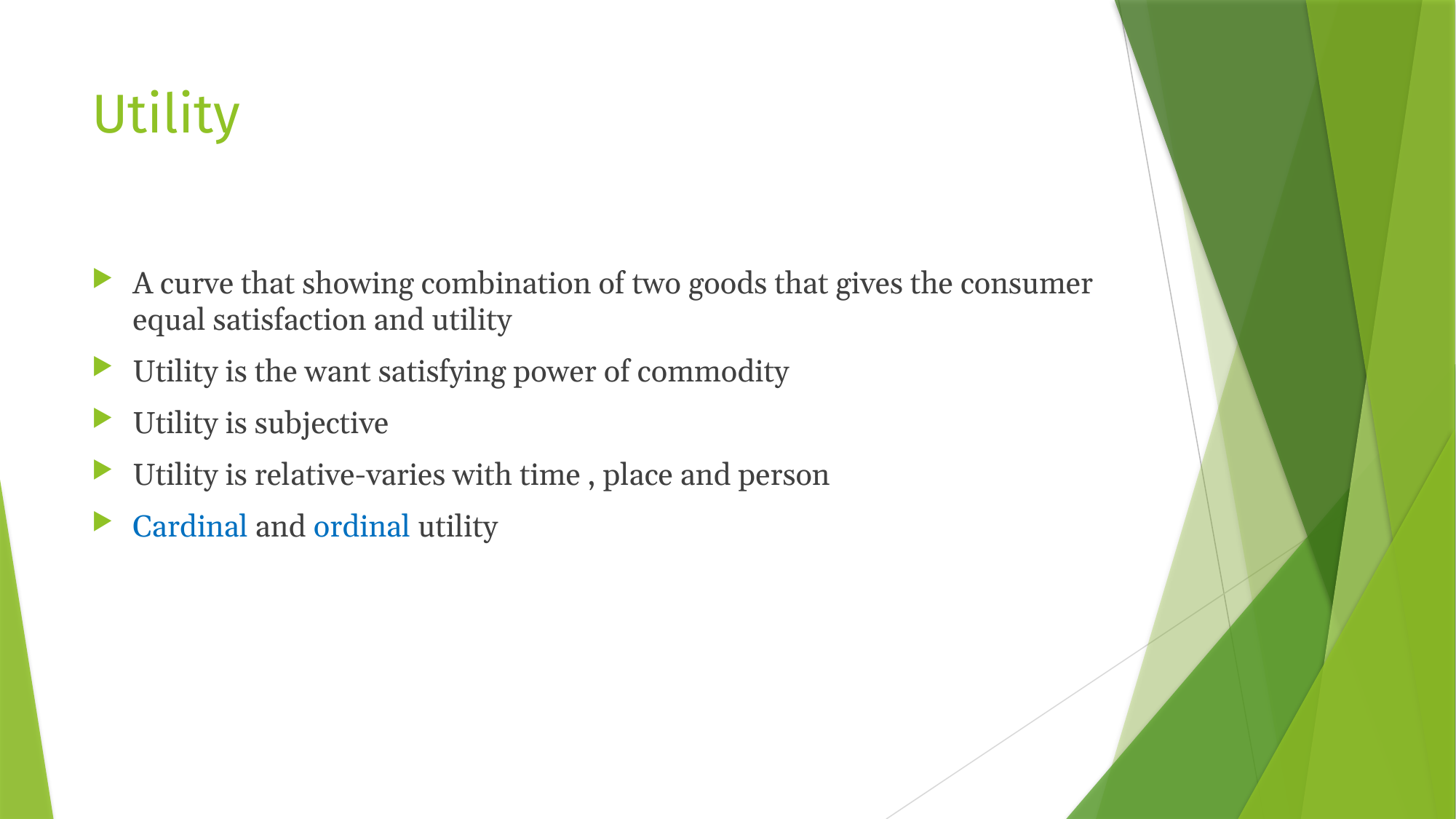

# Utility
A curve that showing combination of two goods that gives the consumer equal satisfaction and utility
Utility is the want satisfying power of commodity
Utility is subjective
Utility is relative-varies with time , place and person
Cardinal and ordinal utility